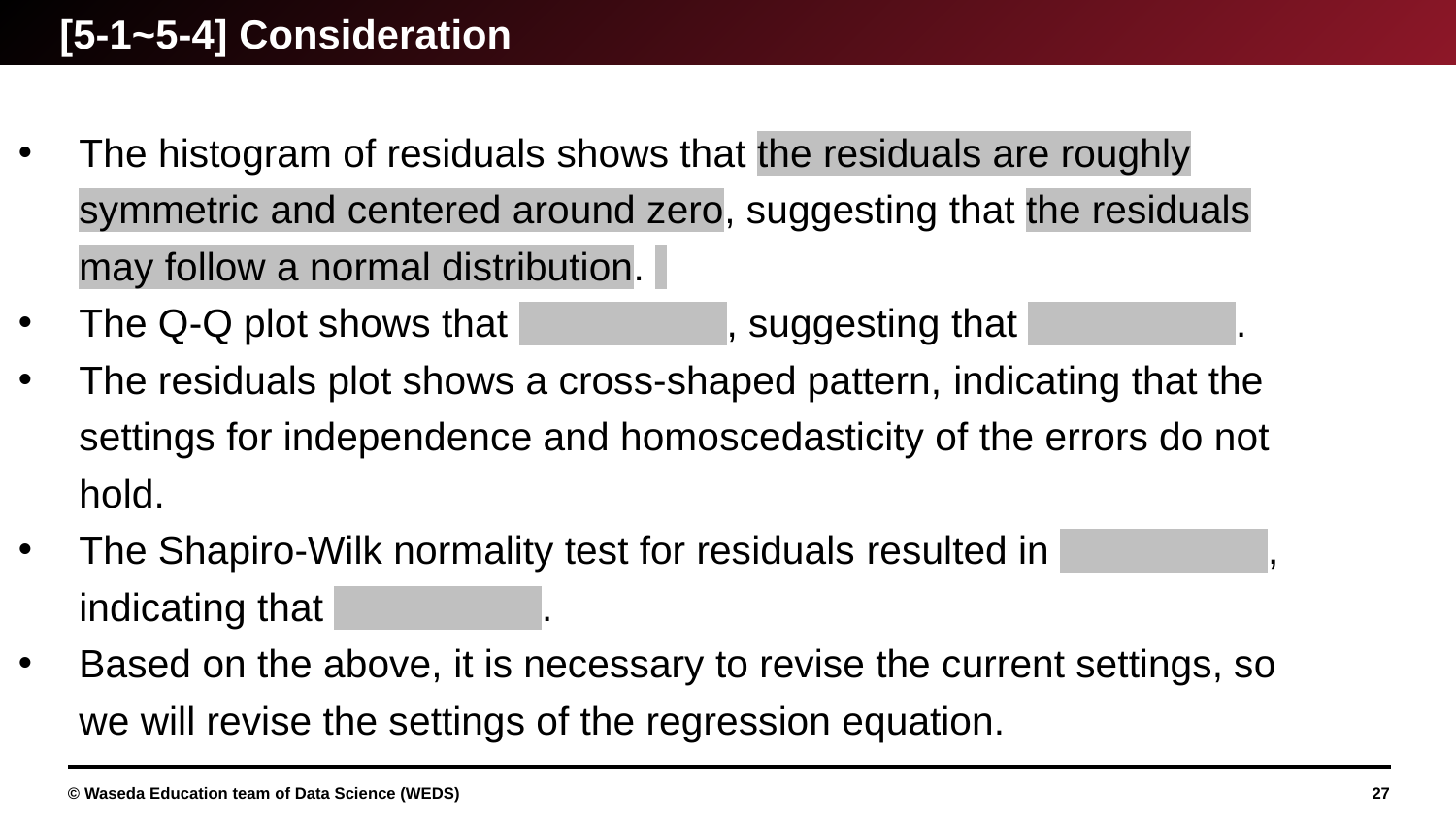

# [5-1~5-4] Consideration
The histogram of residuals shows that the residuals are roughly symmetric and centered around zero, suggesting that the residuals may follow a normal distribution.
The Q-Q plot shows that                    , suggesting that                    .
The residuals plot shows a cross-shaped pattern, indicating that the settings for independence and homoscedasticity of the errors do not hold.
The Shapiro-Wilk normality test for residuals resulted in                    , indicating that                    .
Based on the above, it is necessary to revise the current settings, so we will revise the settings of the regression equation.

© Waseda Education team of Data Science (WEDS)
27